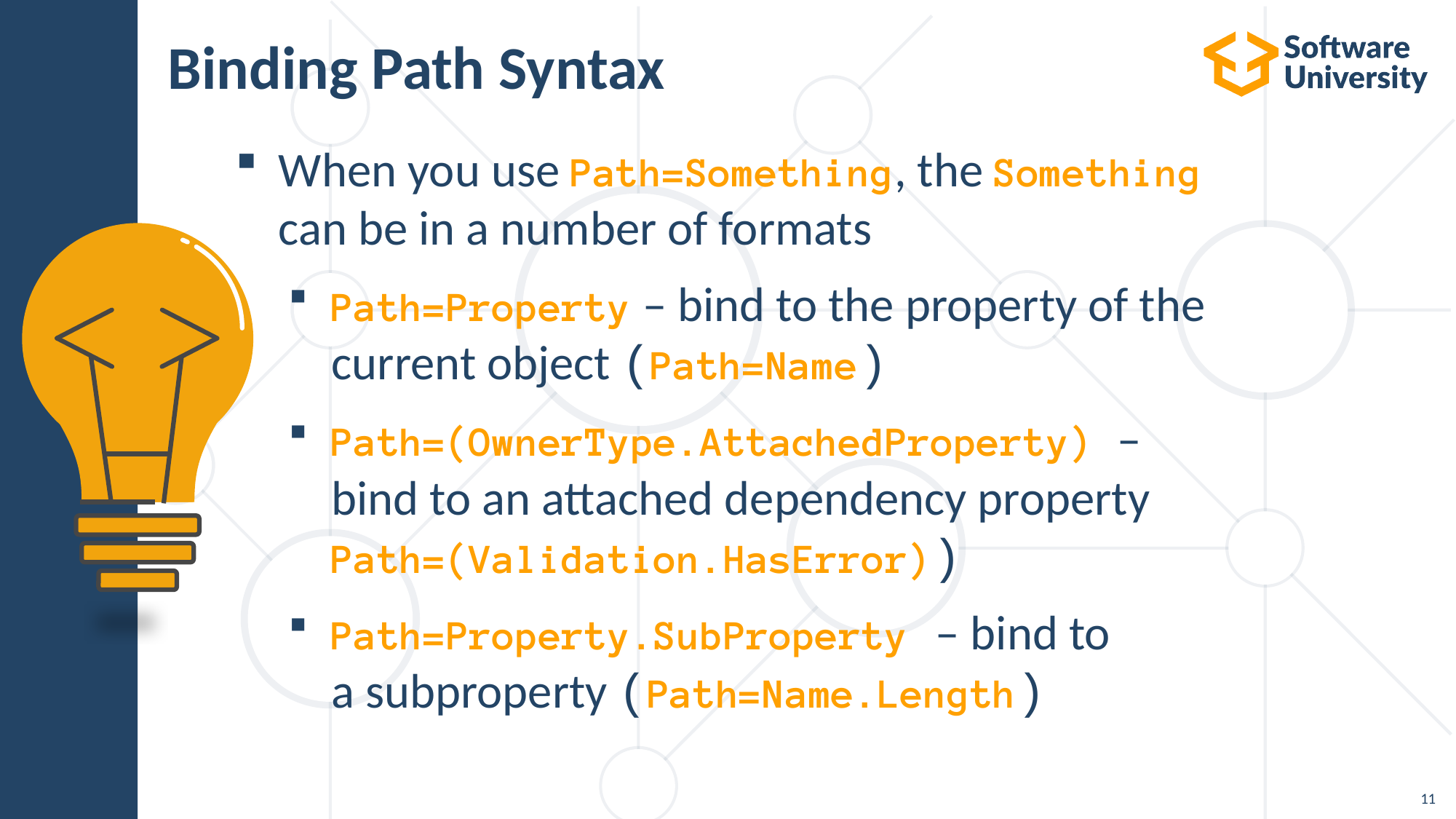

11
# Binding Path Syntax
When you use Path=Something, the Something
can be in a number of formats
Path=Property – bind to the property of the
current object (Path=Name)
Path=(OwnerType.AttachedProperty) –
bind to an attached dependency property
Path=(Validation.HasError))
Path=Property.SubProperty – bind to
a subproperty (Path=Name.Length)